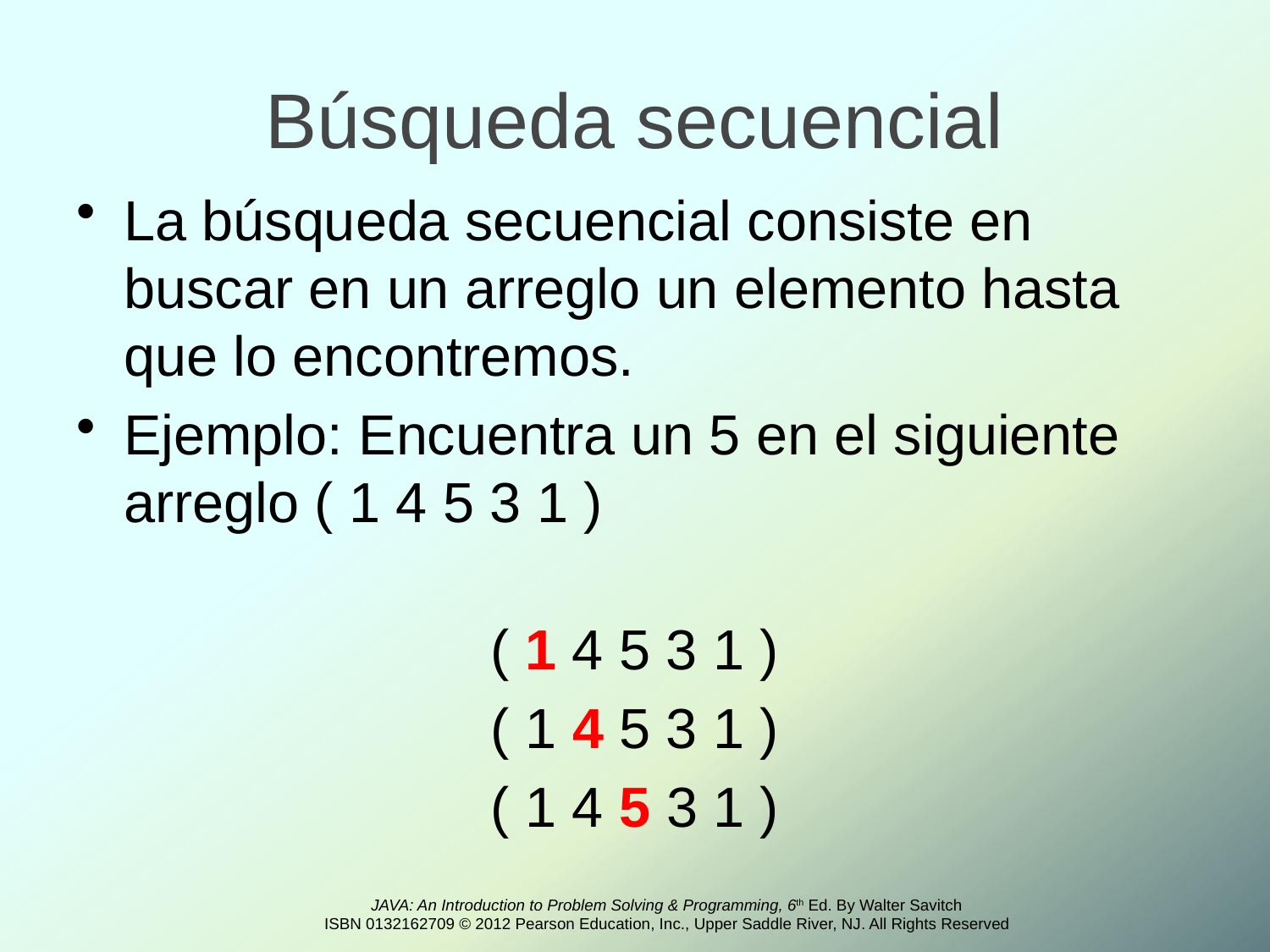

# Búsqueda secuencial
La búsqueda secuencial consiste en buscar en un arreglo un elemento hasta que lo encontremos.
Ejemplo: Encuentra un 5 en el siguiente arreglo ( 1 4 5 3 1 )
( 1 4 5 3 1 )
( 1 4 5 3 1 )
( 1 4 5 3 1 )